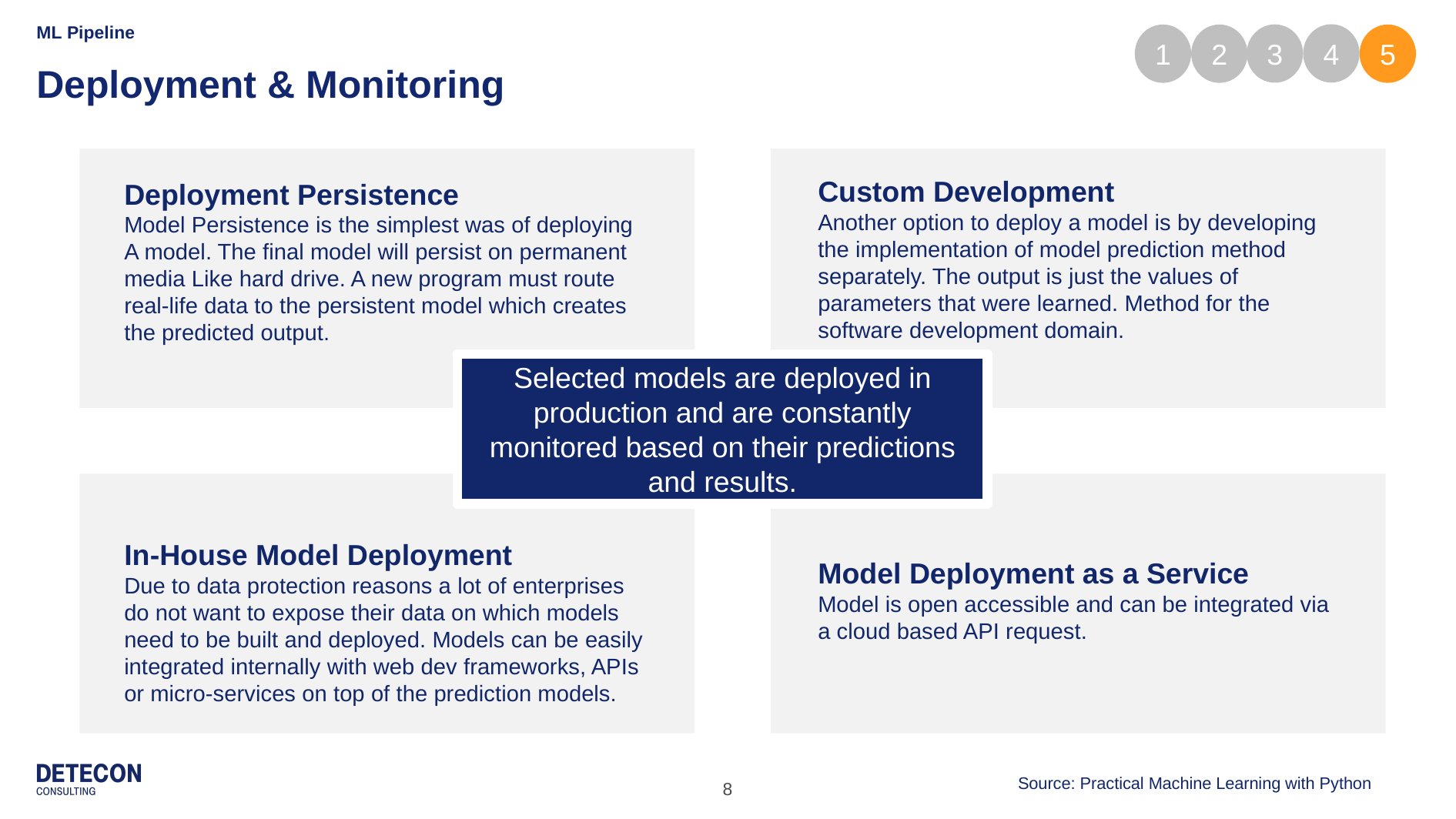

ML Pipeline
4
3
1
2
5
Michael
Deployment & Monitoring

Custom Development
Another option to deploy a model is by developing the implementation of model prediction method separately. The output is just the values of parameters that were learned. Method for the software development domain.
Deployment Persistence
Model Persistence is the simplest was of deploying
A model. The final model will persist on permanent media Like hard drive. A new program must route real-life data to the persistent model which creates the predicted output.
Selected models are deployed in production and are constantly monitored based on their predictions and results.

In-House Model Deployment
Due to data protection reasons a lot of enterprises do not want to expose their data on which models need to be built and deployed. Models can be easily integrated internally with web dev frameworks, APIs or micro-services on top of the prediction models.
Model Deployment as a Service
Model is open accessible and can be integrated via a cloud based API request.
Source: Practical Machine Learning with Python